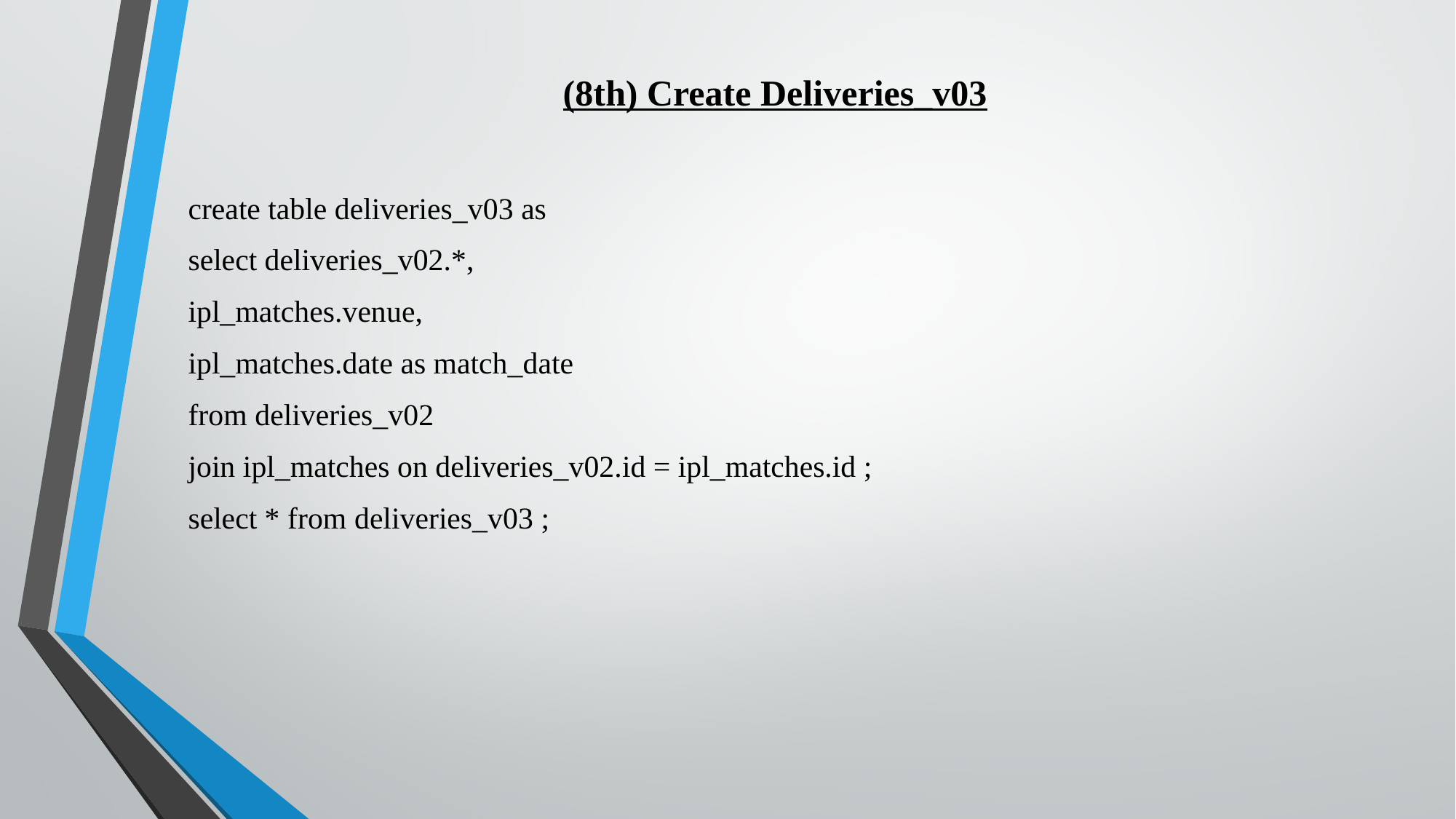

(8th) Create Deliveries_v03

create table deliveries_v03 as
select deliveries_v02.*,
ipl_matches.venue,
ipl_matches.date as match_date
from deliveries_v02
join ipl_matches on deliveries_v02.id = ipl_matches.id ;
select * from deliveries_v03 ;